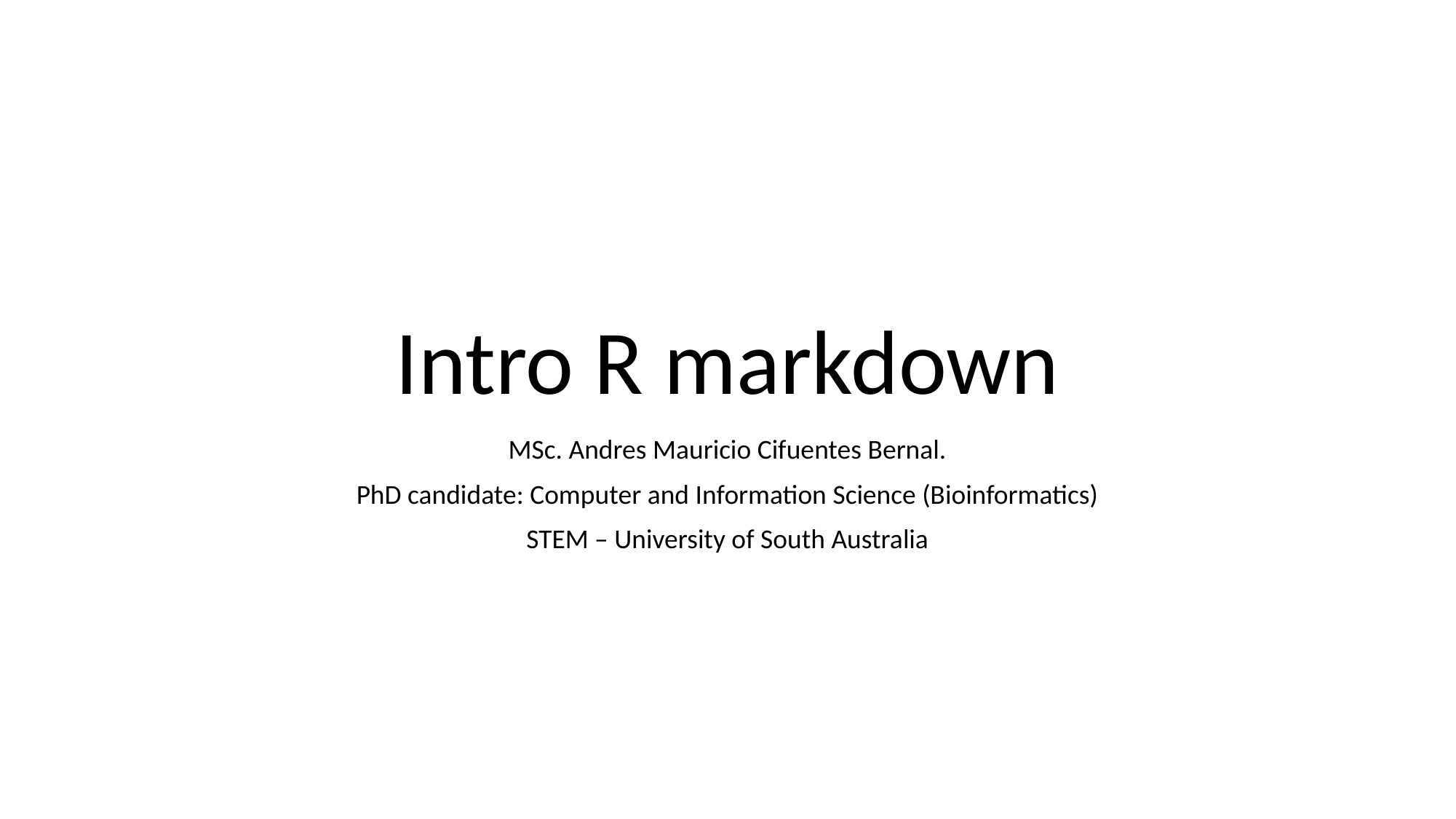

# Intro R markdown
MSc. Andres Mauricio Cifuentes Bernal.​
PhD candidate: Computer and Information Science (Bioinformatics)​
STEM – University of South Australia​